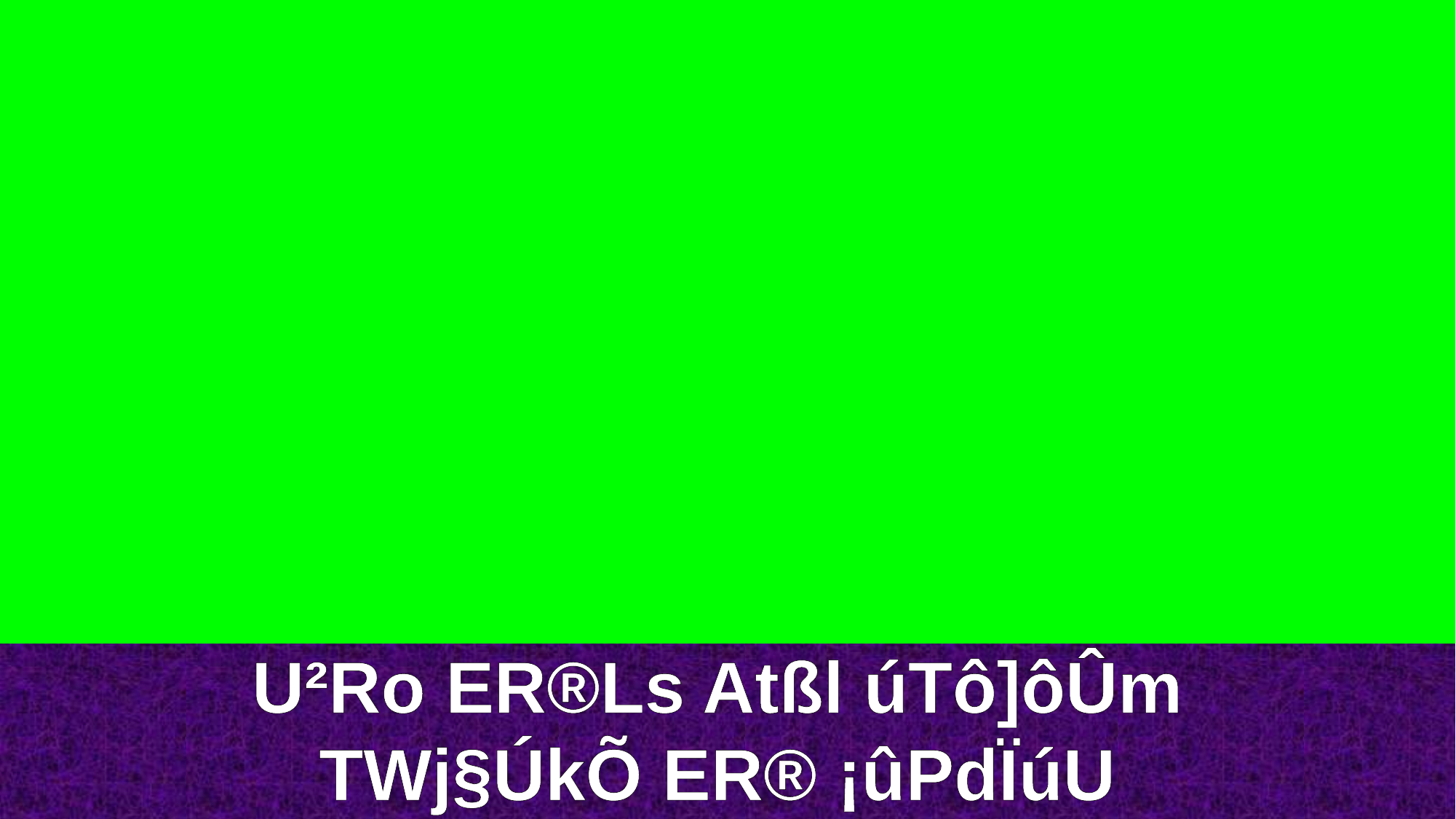

U²Ro ER®Ls Atßl úTô]ôÛm
TWj§­ÚkÕ ER® ¡ûPdÏúU